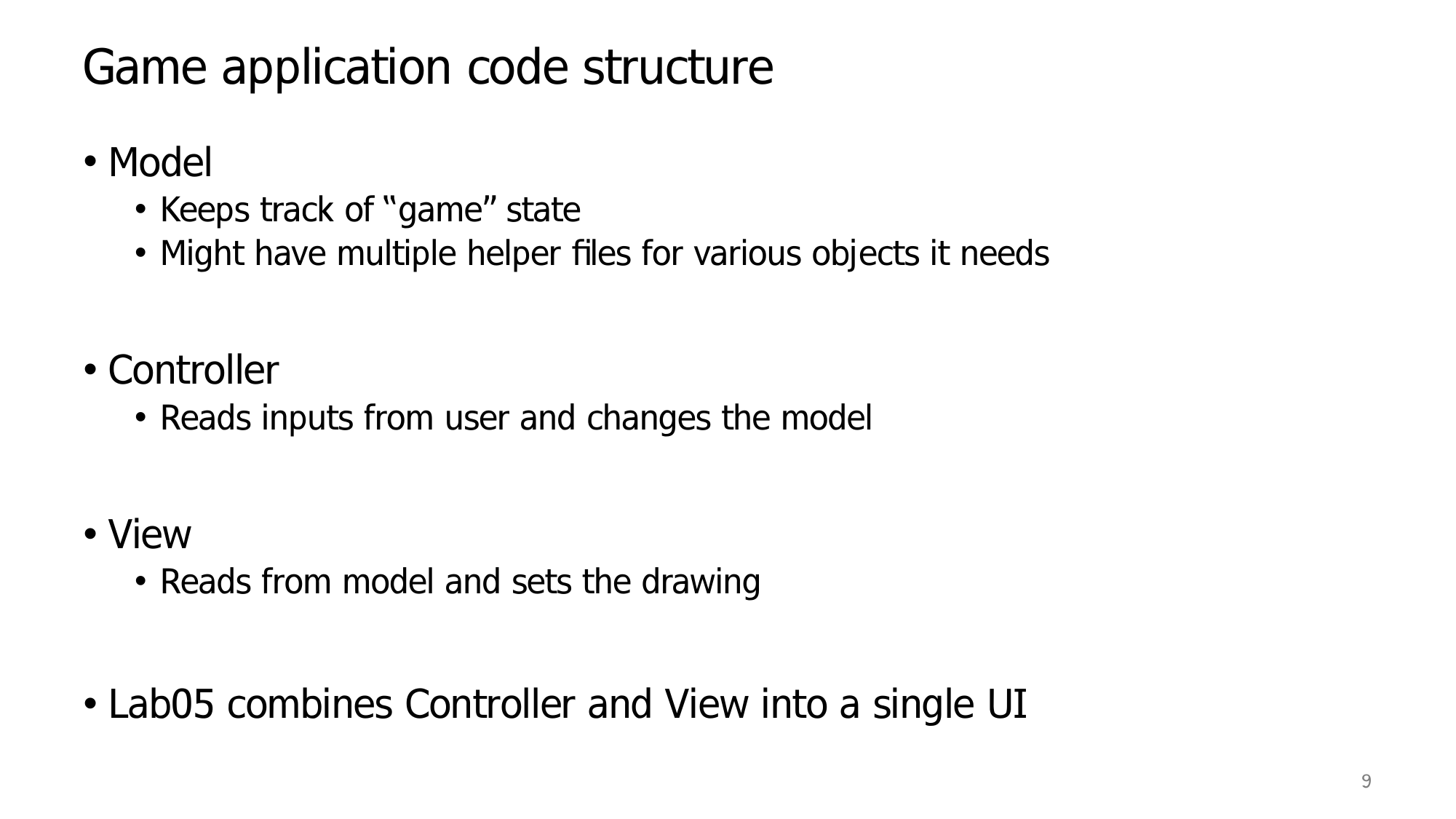

# Game application code structure
Model
Keeps track of “game” state
Might have multiple helper files for various objects it needs

Controller
Reads inputs from user and changes the model

View
Reads from model and sets the drawing

Lab05 combines Controller and View into a single UI
9